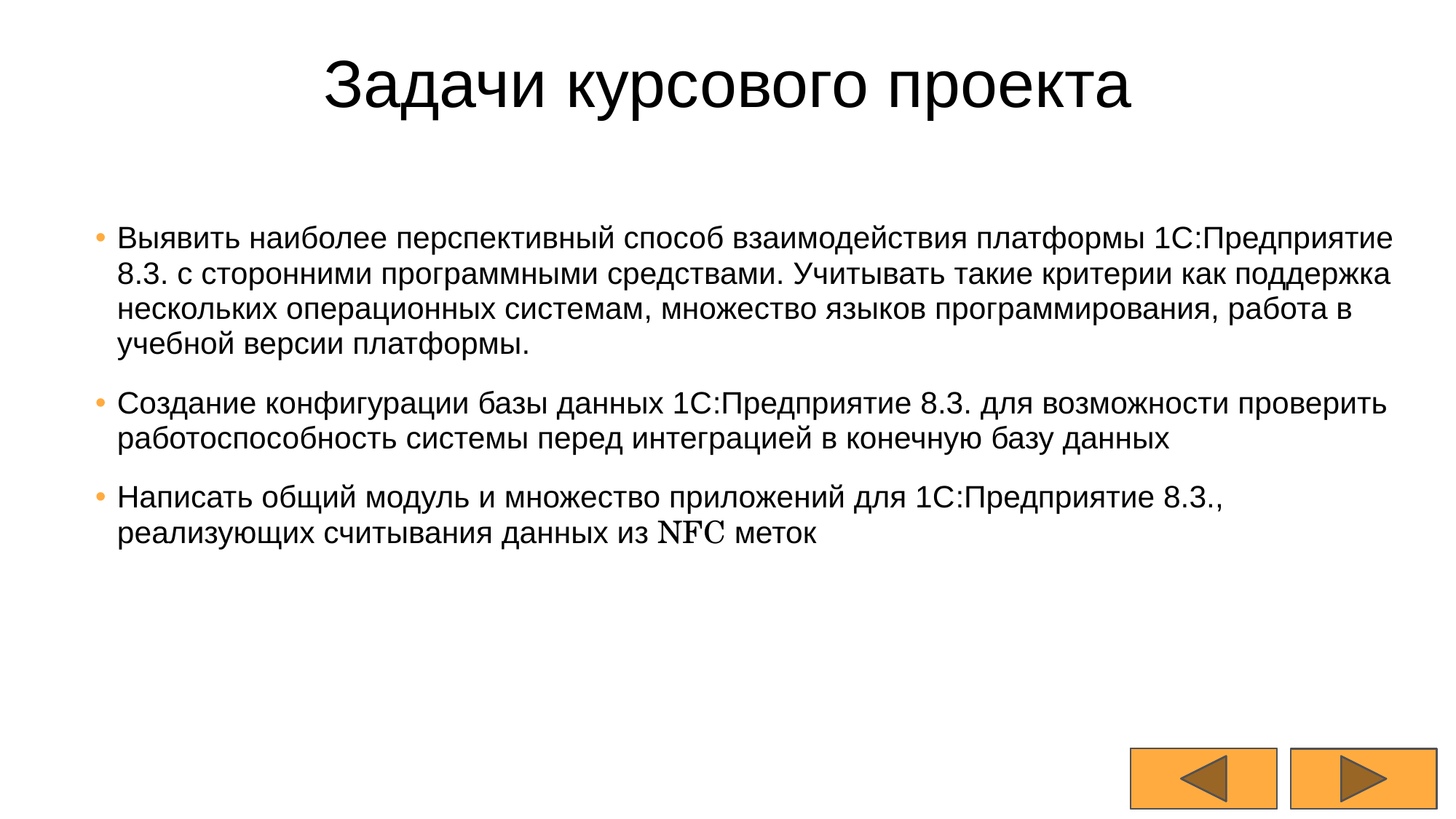

# Задачи курсового проекта
Выявить наиболее перспективный способ взаимодействия платформы 1С:Предприятие 8.3. с сторонними программными средствами. Учитывать такие критерии как поддержка нескольких операционных системам, множество языков программирования, работа в учебной версии платформы.
Создание конфигурации базы данных 1С:Предприятие 8.3. для возможности проверить работоспособность системы перед интеграцией в конечную базу данных
Написать общий модуль и множество приложений для 1С:Предприятие 8.3., реализующих считывания данных из NFC меток